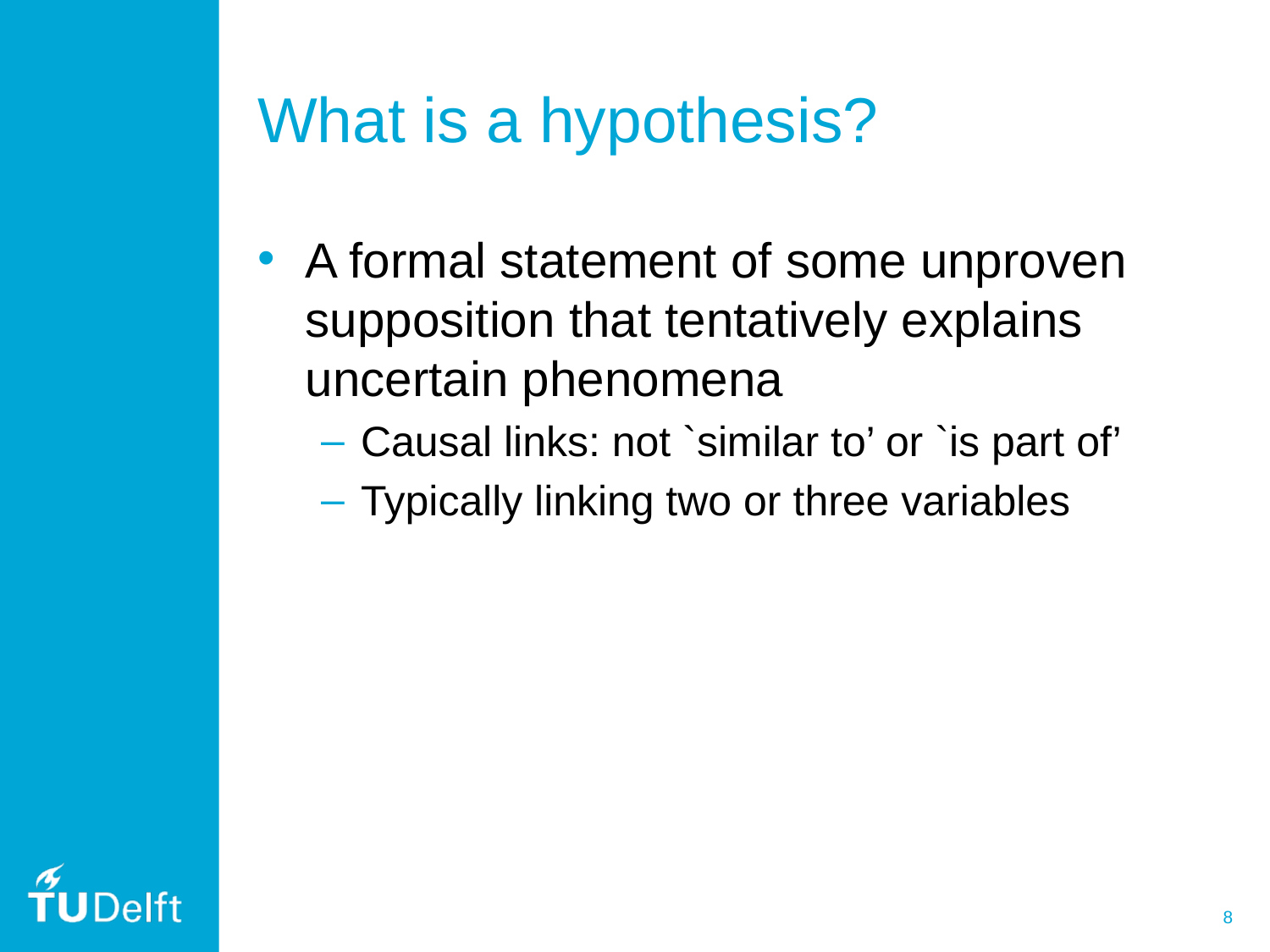

# What is a hypothesis?
A formal statement of some unproven supposition that tentatively explains uncertain phenomena
Causal links: not `similar to’ or `is part of’
Typically linking two or three variables